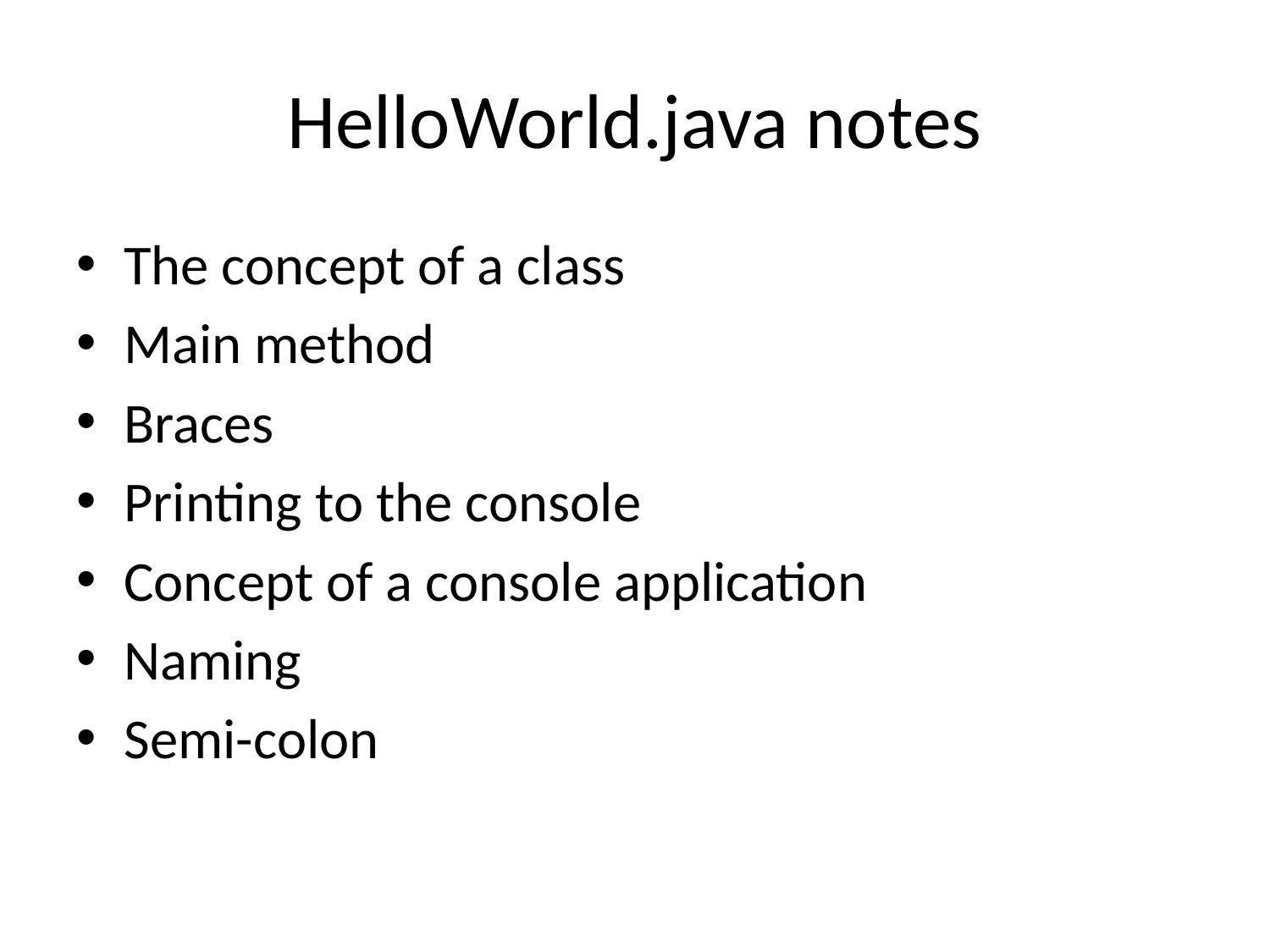

# HelloWorld.java notes
The concept of a class
Main method
Braces
Printing to the console
Concept of a console application
Naming
Semi-colon